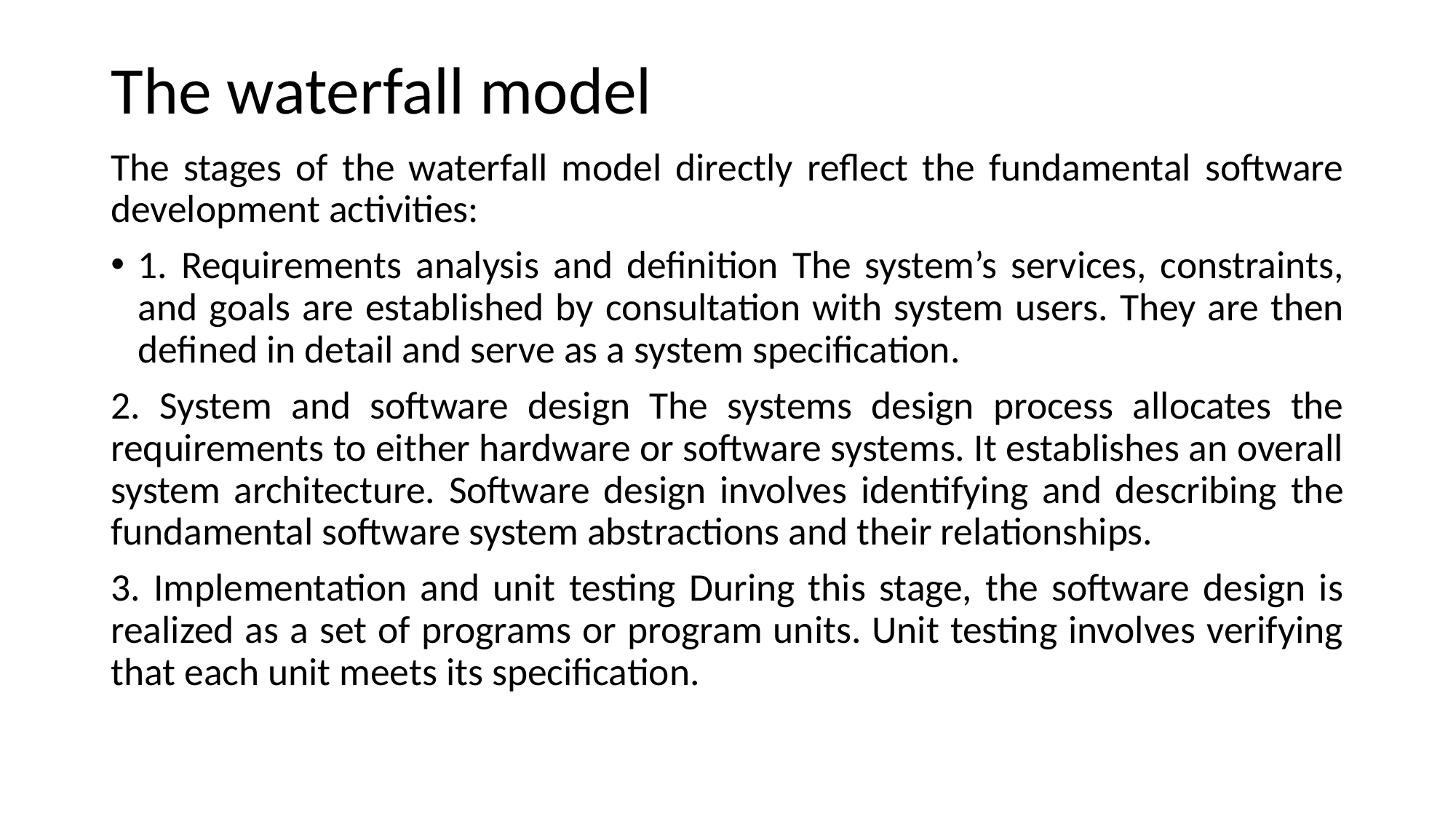

# The waterfall model
The stages of the waterfall model directly reflect the fundamental software development activities:
1. Requirements analysis and definition The system’s services, constraints, and goals are established by consultation with system users. They are then defined in detail and serve as a system specification.
2. System and software design The systems design process allocates the requirements to either hardware or software systems. It establishes an overall system architecture. Software design involves identifying and describing the fundamental software system abstractions and their relationships.
3. Implementation and unit testing During this stage, the software design is realized as a set of programs or program units. Unit testing involves verifying that each unit meets its specification.